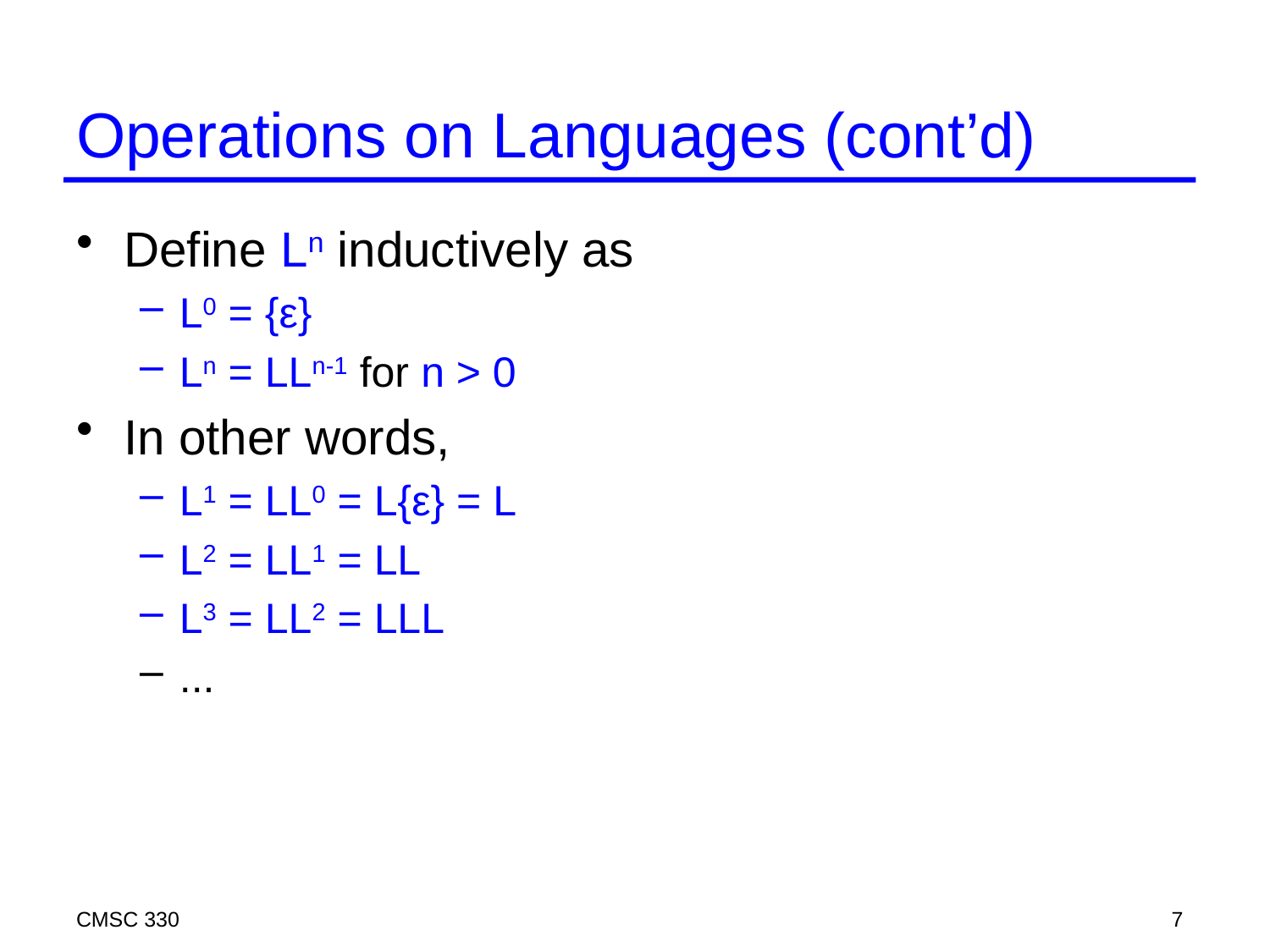

# Operations on Languages (cont’d)
Define Ln inductively as
L0 = {ε}
Ln = LLn-1 for n > 0
In other words,
L1 = LL0 = L{ε} = L
L2 = LL1 = LL
L3 = LL2 = LLL
...
CMSC 330
7